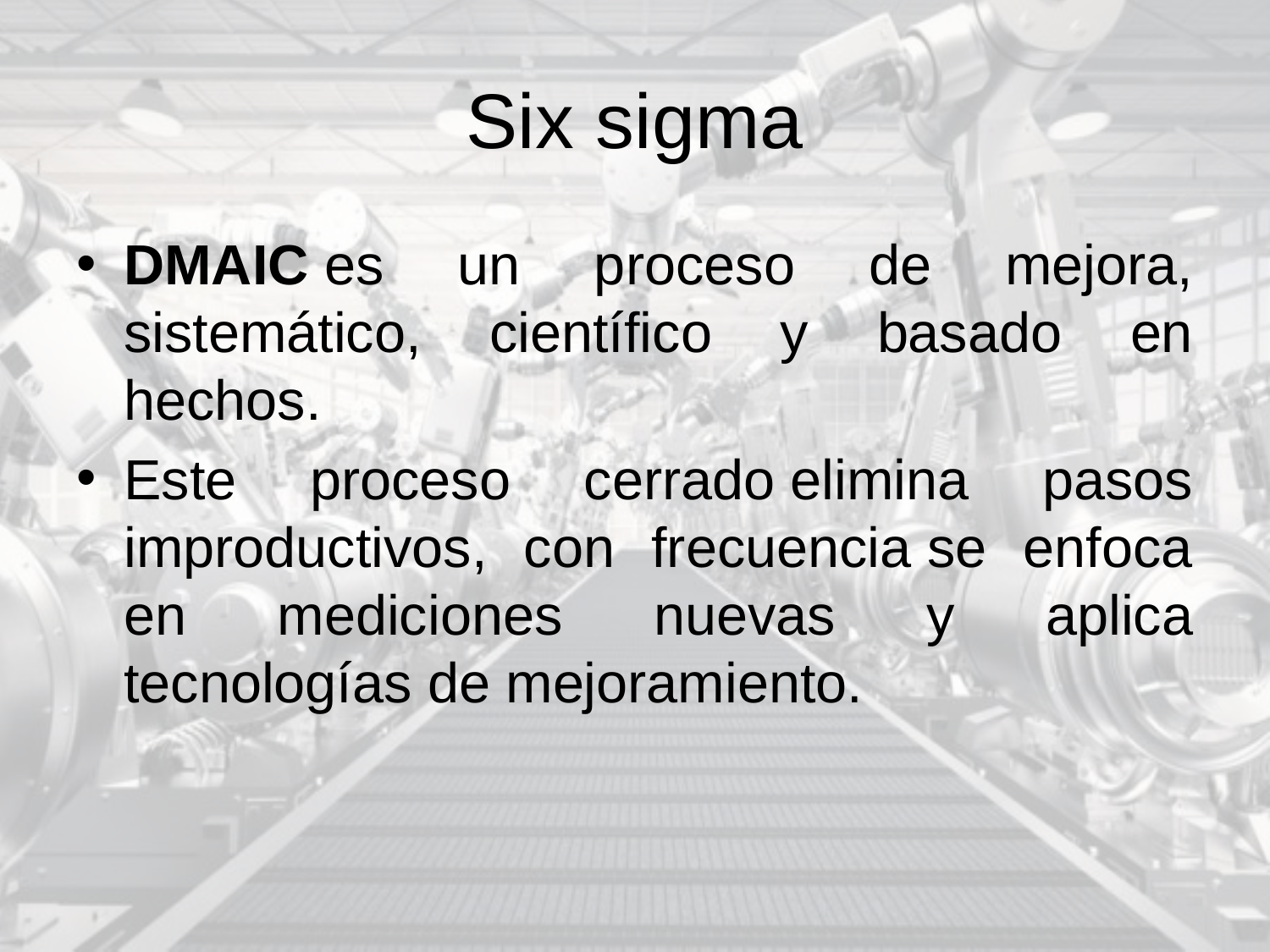

# Six sigma
DMAIC es un proceso de mejora, sistemático, científico y basado en hechos.
Este proceso cerrado elimina pasos improductivos, con frecuencia se enfoca en mediciones nuevas y aplica tecnologías de mejoramiento.